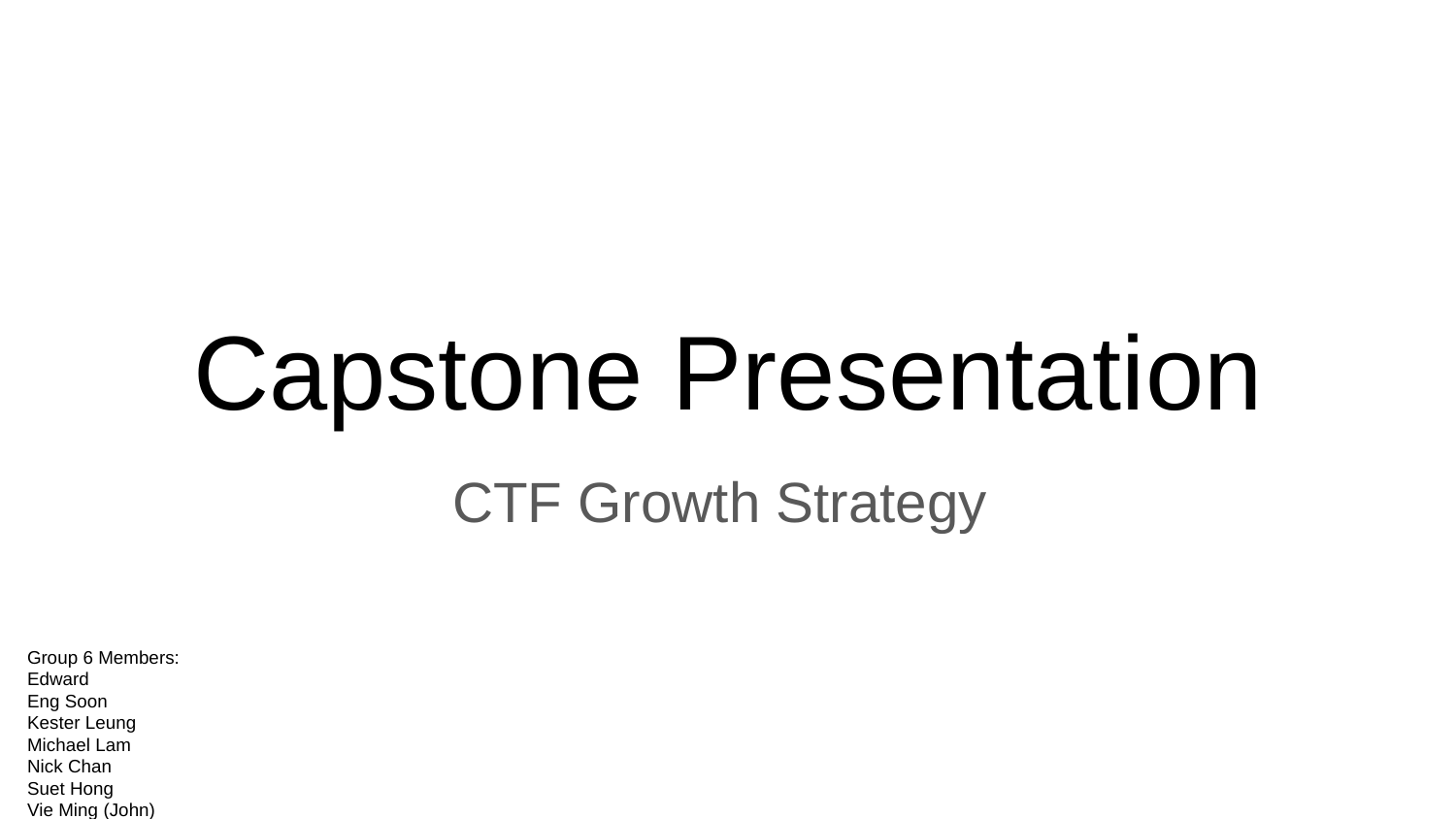

# Capstone Presentation
CTF Growth Strategy
Group 6 Members:
Edward
Eng Soon
Kester Leung
Michael Lam
Nick Chan
Suet Hong
Vie Ming (John)